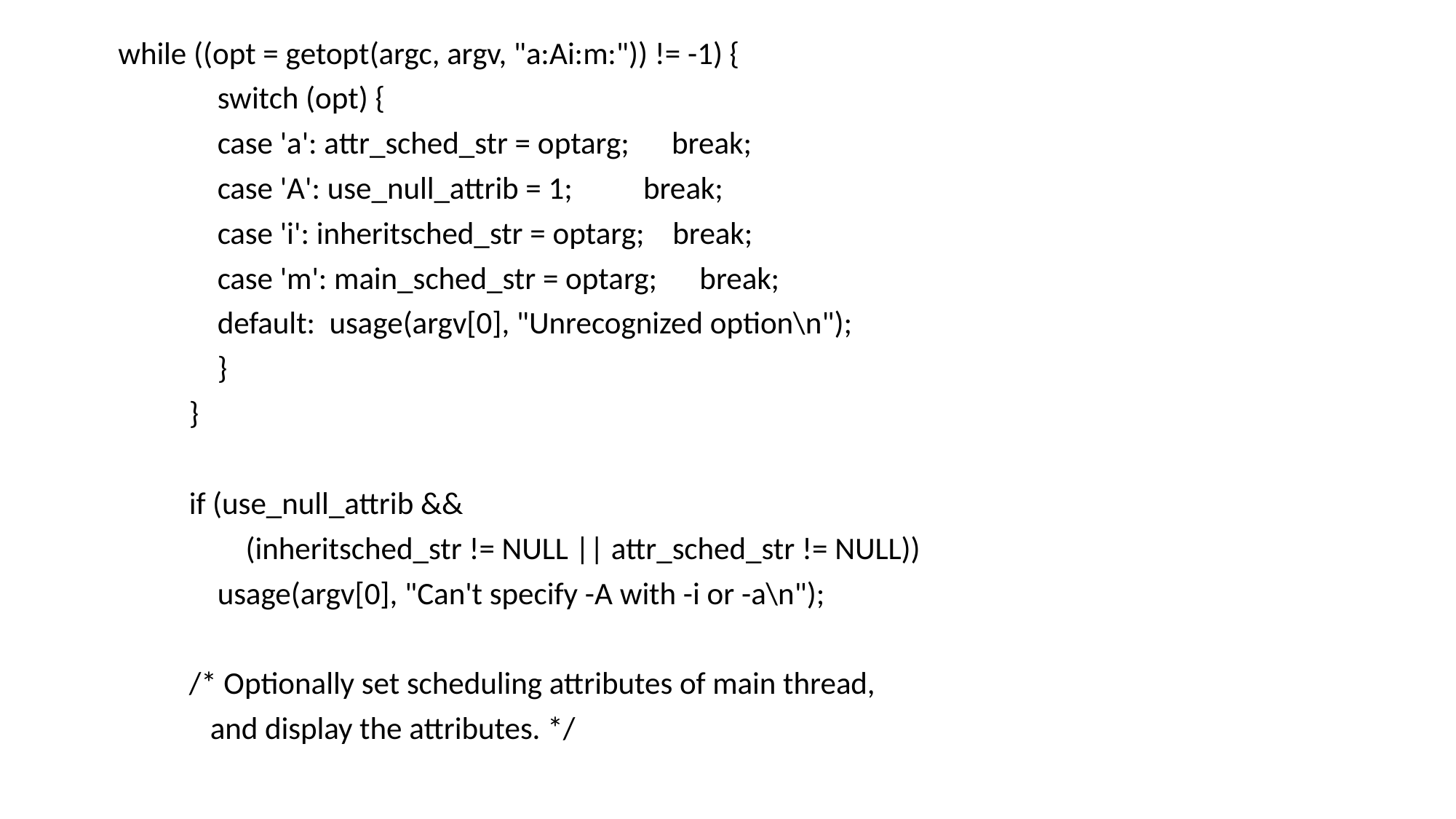

while ((opt = getopt(argc, argv, "a:Ai:m:")) != -1) {
               switch (opt) {
               case 'a': attr_sched_str = optarg;      break;
               case 'A': use_null_attrib = 1;          break;
               case 'i': inheritsched_str = optarg;    break;
               case 'm': main_sched_str = optarg;      break;
               default:  usage(argv[0], "Unrecognized option\n");
               }
           }

           if (use_null_attrib &&
                   (inheritsched_str != NULL || attr_sched_str != NULL))
               usage(argv[0], "Can't specify -A with -i or -a\n");

           /* Optionally set scheduling attributes of main thread,
              and display the attributes. */